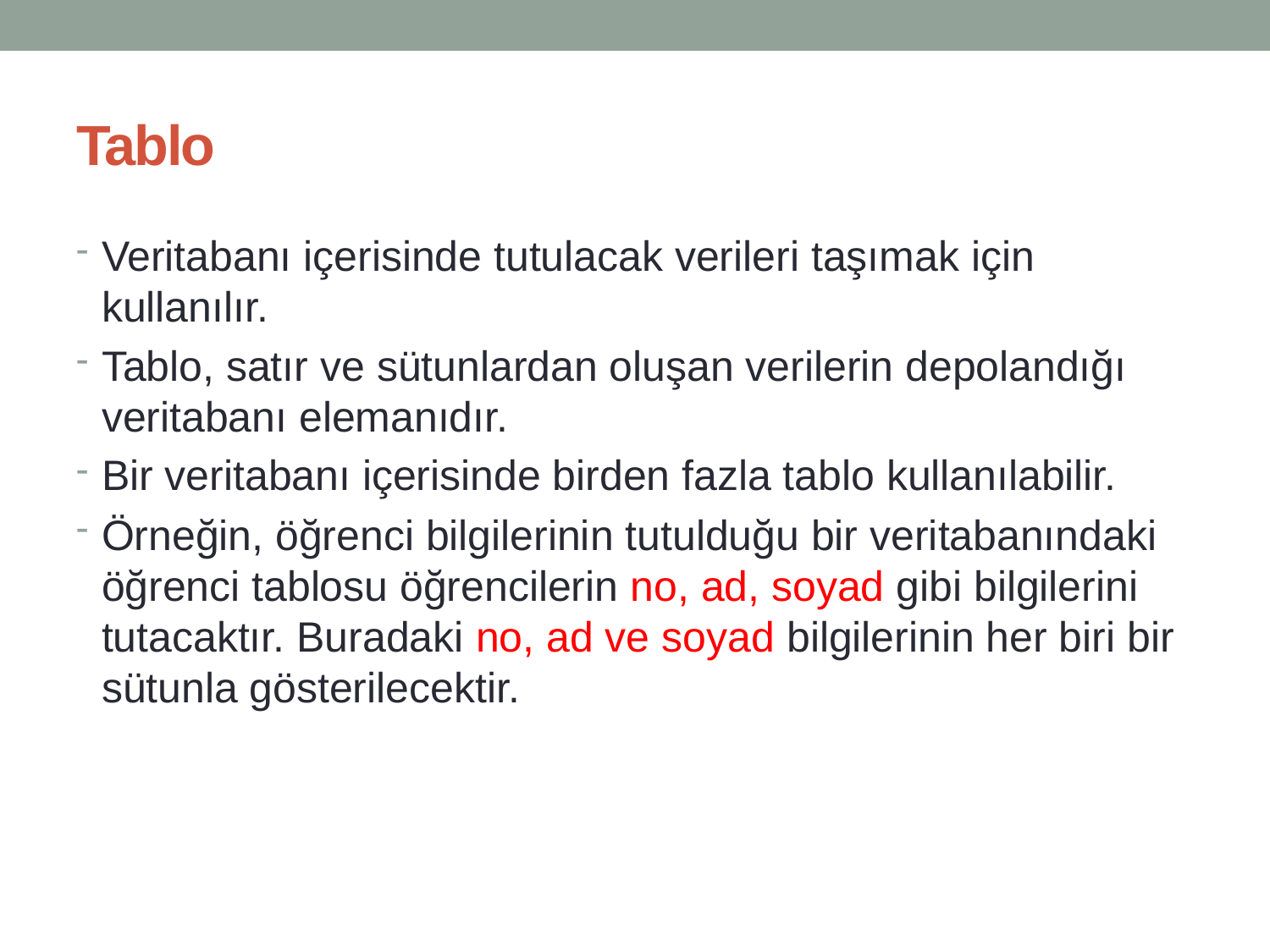

# Tablo
Veritabanı içerisinde tutulacak verileri taşımak için kullanılır.
Tablo, satır ve sütunlardan oluşan verilerin depolandığı veritabanı elemanıdır.
Bir veritabanı içerisinde birden fazla tablo kullanılabilir.
Örneğin, öğrenci bilgilerinin tutulduğu bir veritabanındaki öğrenci tablosu öğrencilerin no, ad, soyad gibi bilgilerini tutacaktır. Buradaki no, ad ve soyad bilgilerinin her biri bir sütunla gösterilecektir.